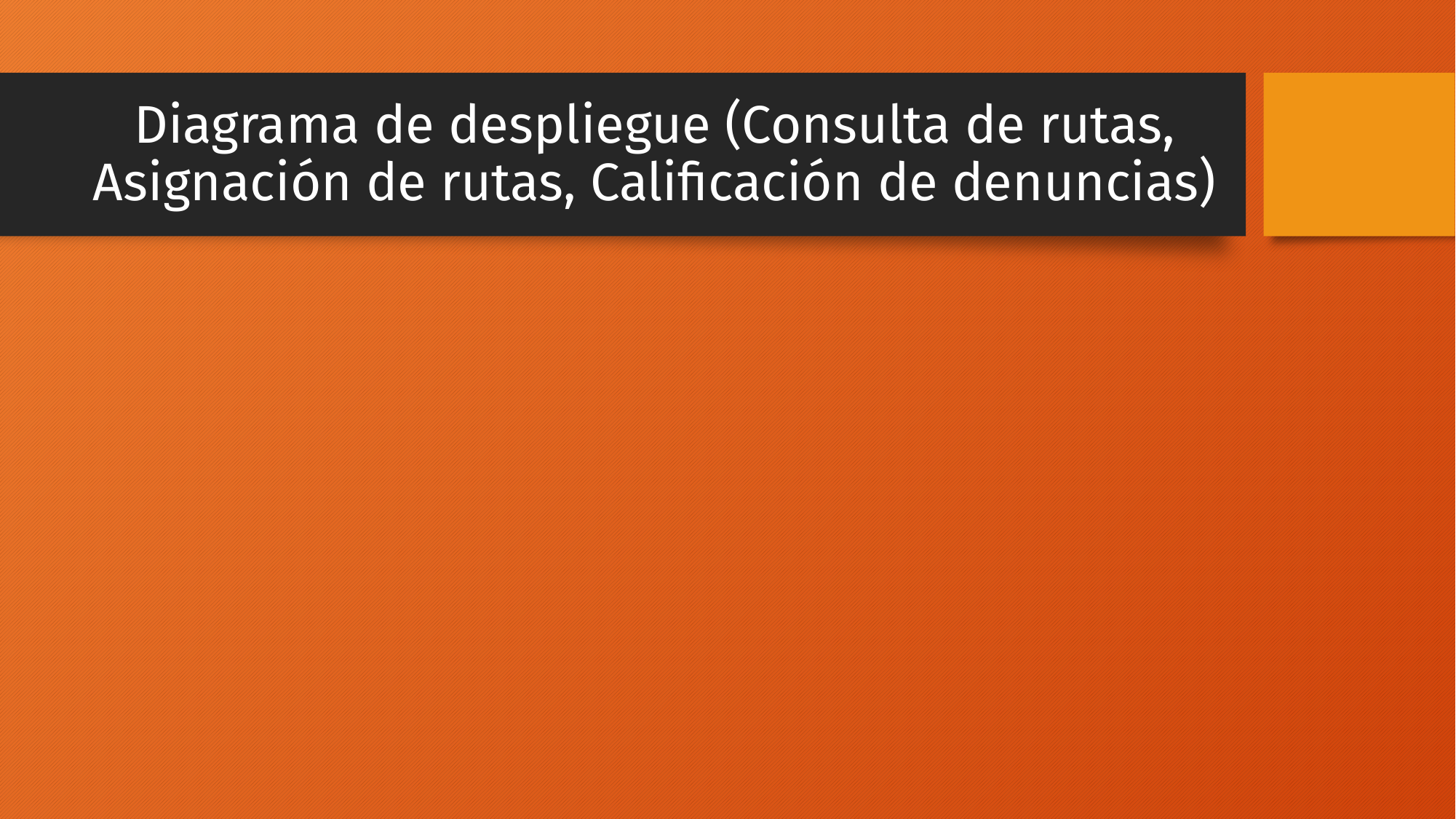

# Diagrama de despliegue (Consulta de rutas, Asignación de rutas, Calificación de denuncias)